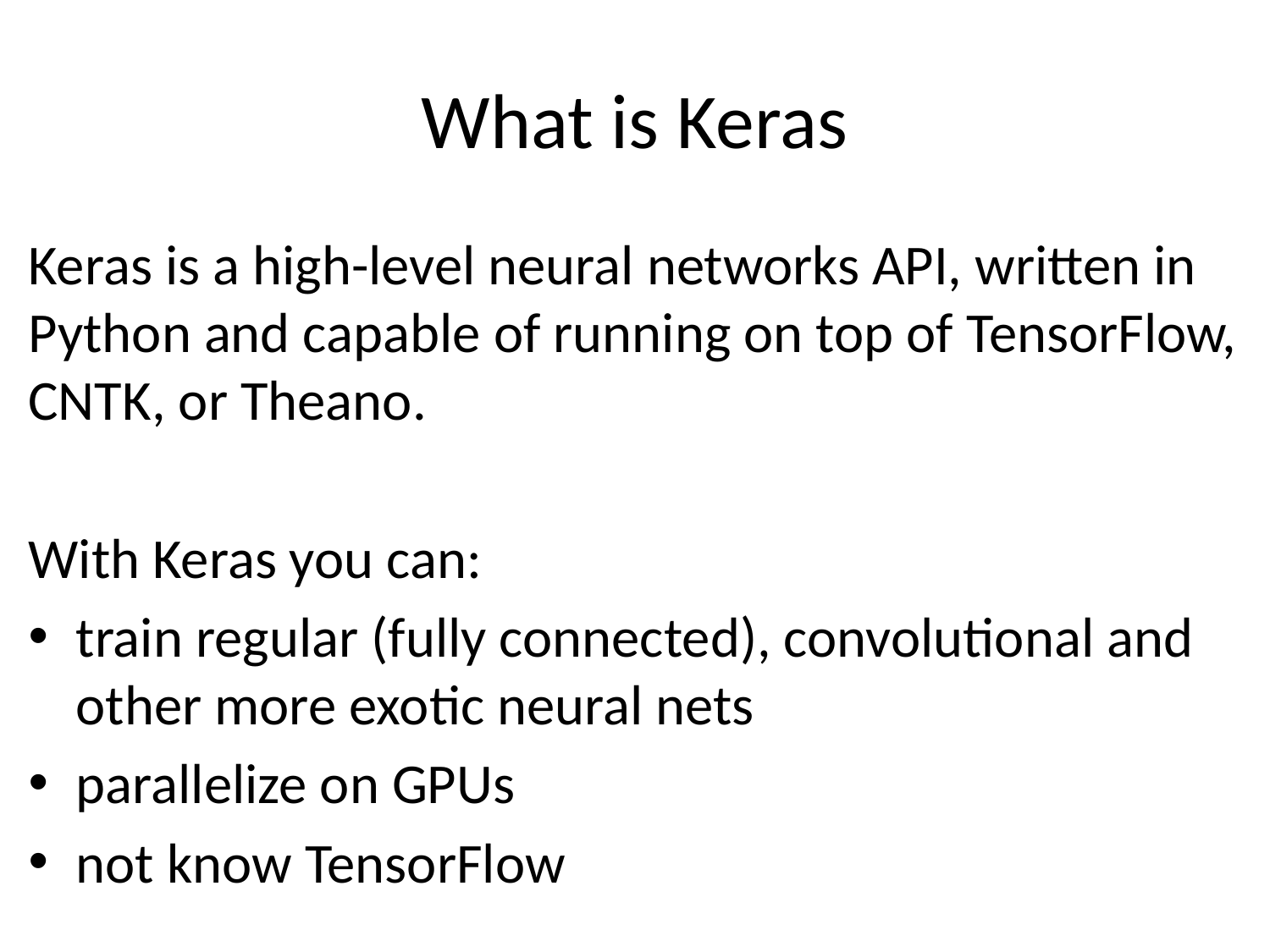

# What is Keras
Keras is a high-level neural networks API, written in Python and capable of running on top of TensorFlow, CNTK, or Theano.

With Keras you can:
train regular (fully connected), convolutional and other more exotic neural nets
parallelize on GPUs
not know TensorFlow